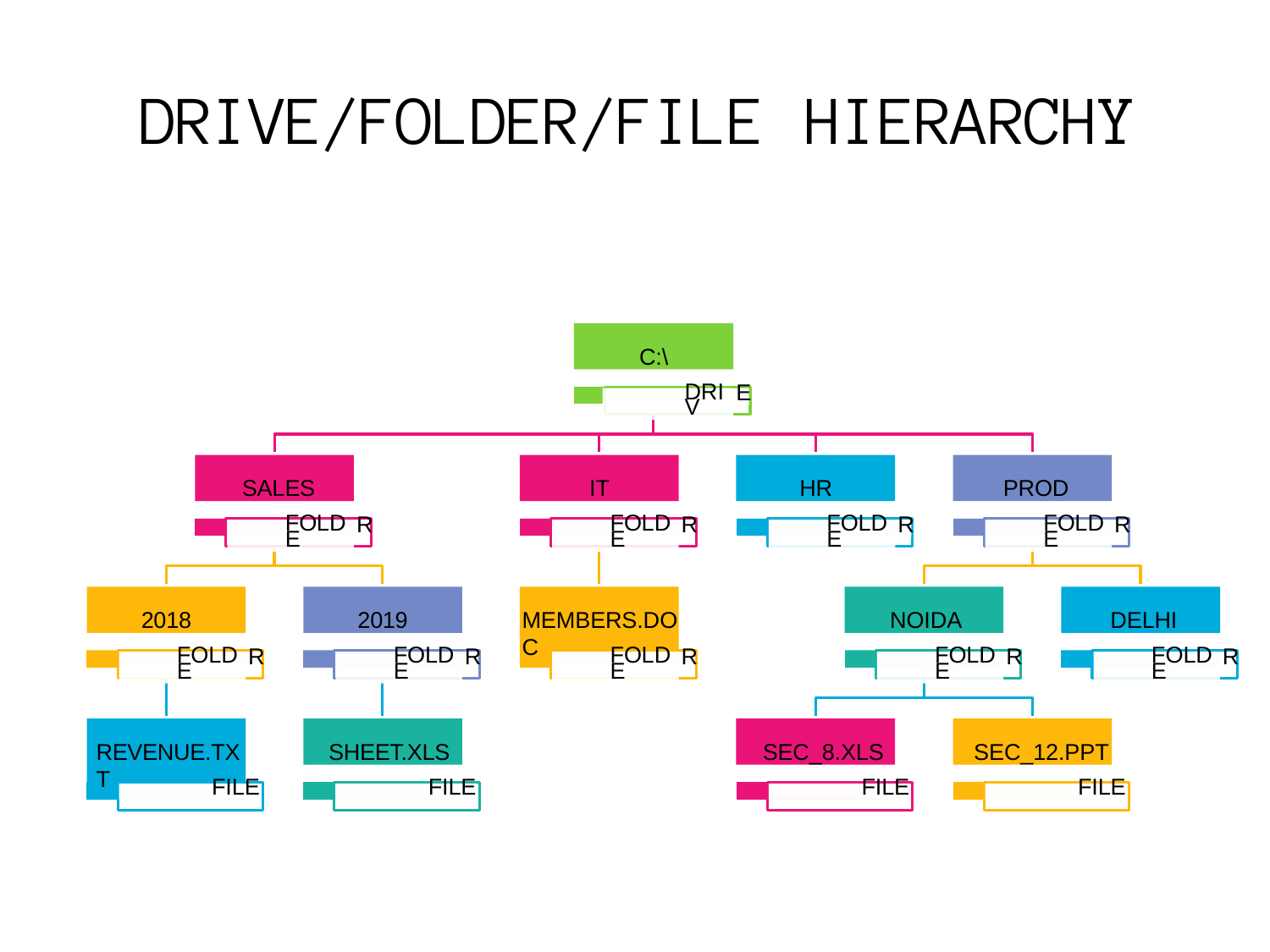

DRIVE/FOLDER/FILE HIERARCHY

C:\

DRIV
E

SALES
IT
HR
PROD

FOLDE
R
FOLDE
R
FOLDE
R
FOLDE
R

2018
2019
MEMBERS.DOC
NOIDA
DELHI

FOLDE
R
FOLDE
R
FOLDE
R
FOLDE
R
FOLDE
R

REVENUE.TXT
SHEET.XLS
SEC_8.XLS
SEC_12.PPT

FILE
FILE
FILE
FILE